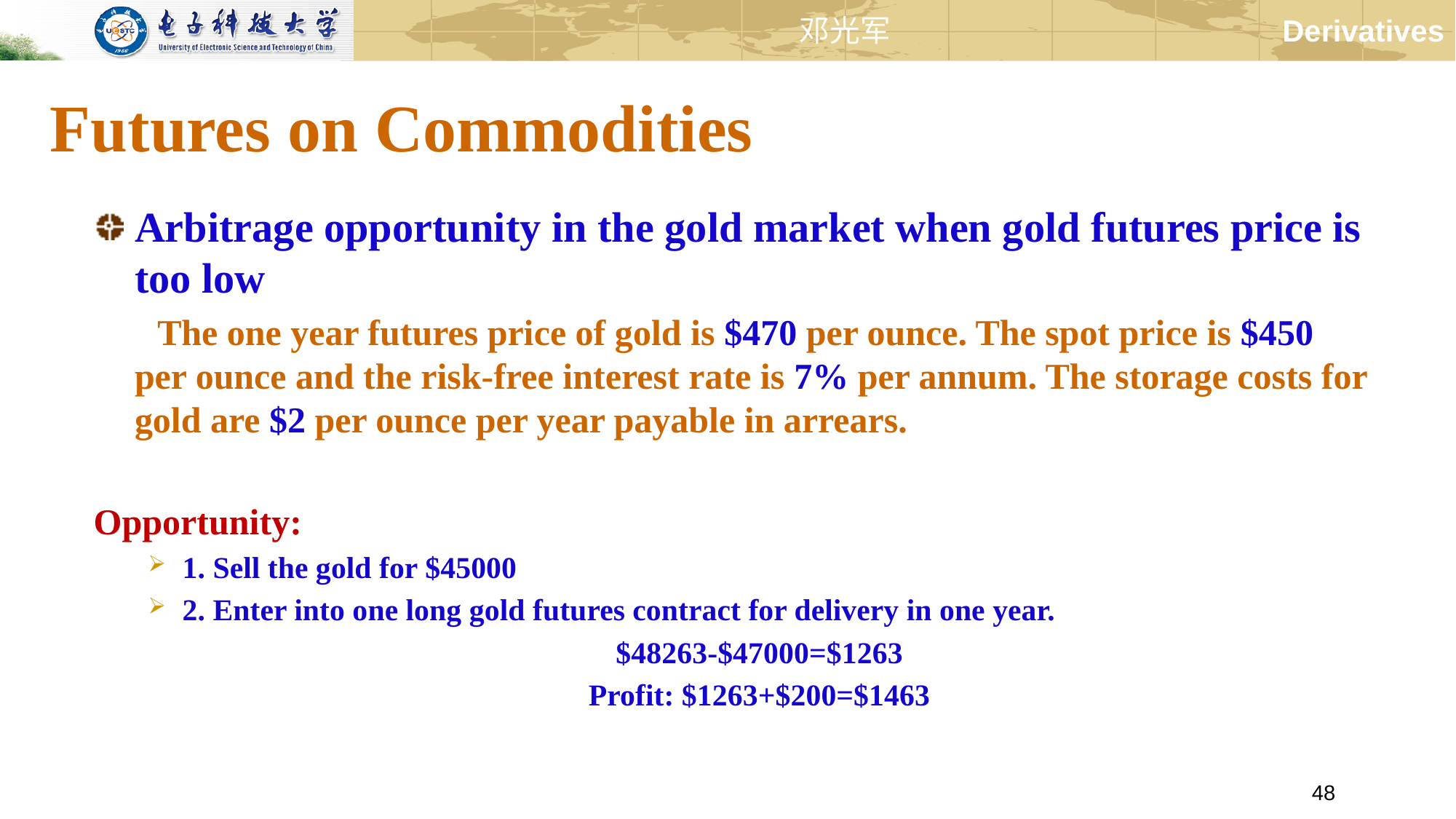

# Futures on Commodities
Arbitrage opportunity in the gold market when gold futures price is too low
       The one year futures price of gold is $470 per ounce. The spot price is $450 per ounce and the risk-free interest rate is 7% per annum. The storage costs for gold are $2 per ounce per year payable in arrears.

Opportunity:
1. Sell the gold for $45000
2. Enter into one long gold futures contract for delivery in one year.
$48263-$47000=$1263
Profit: $1263+$200=$1463